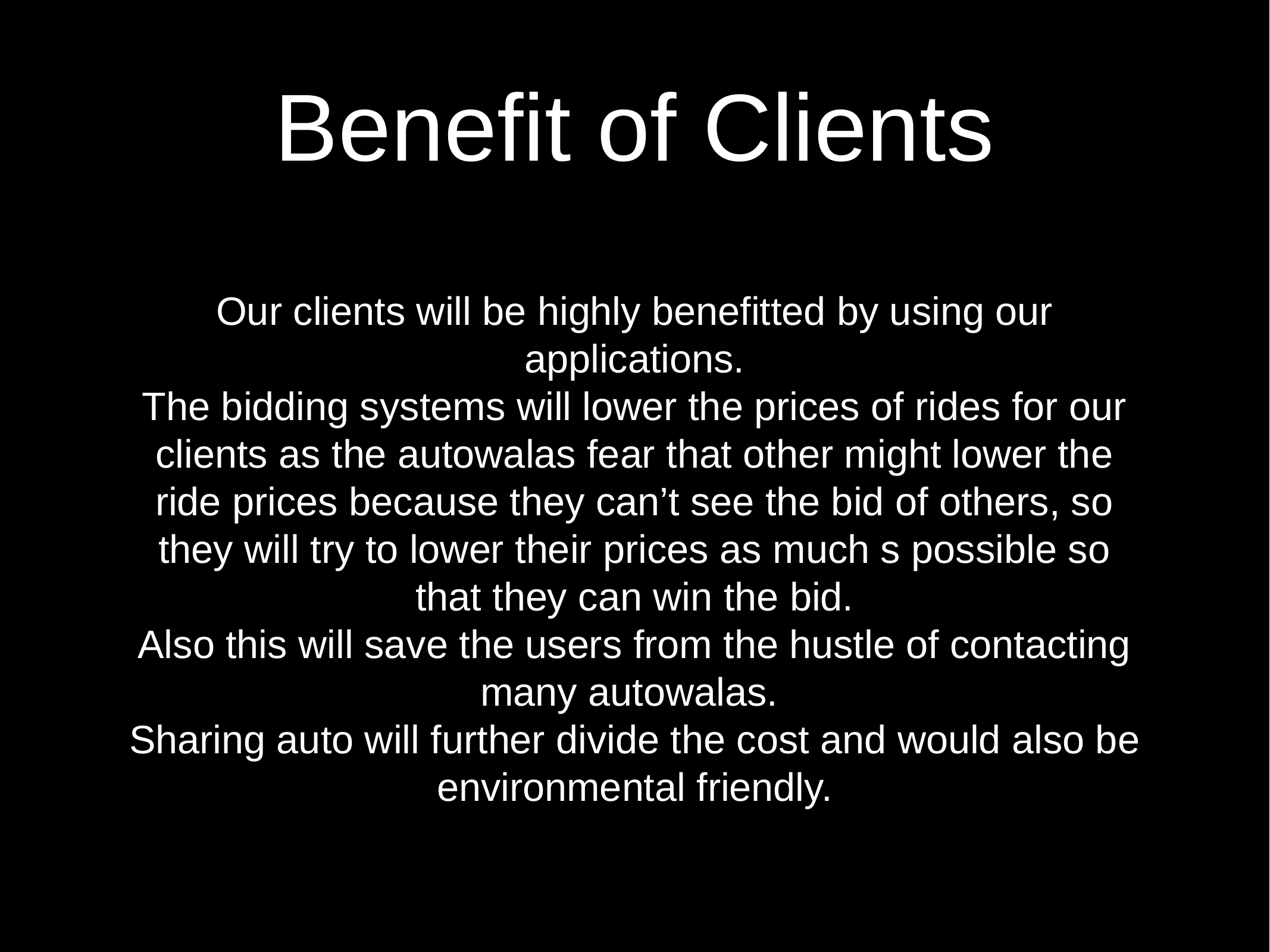

# Benefit of Clients

Our clients will be highly benefitted by using our applications.
The bidding systems will lower the prices of rides for our clients as the autowalas fear that other might lower the ride prices because they can’t see the bid of others, so they will try to lower their prices as much s possible so that they can win the bid.
Also this will save the users from the hustle of contacting many autowalas.
Sharing auto will further divide the cost and would also be environmental friendly.